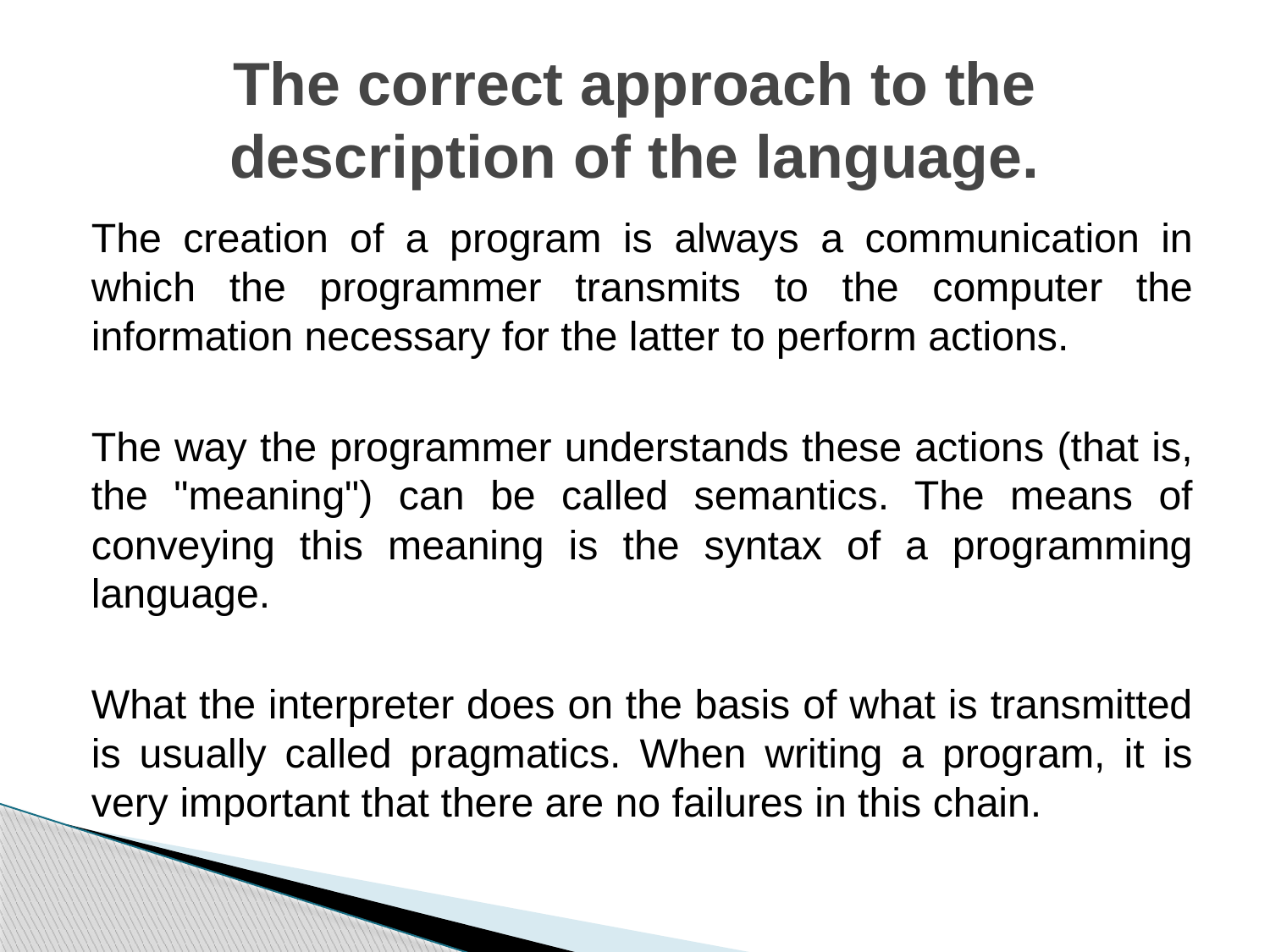

# The correct approach to the description of the language.
The creation of a program is always a communication in which the programmer transmits to the computer the information necessary for the latter to perform actions.

The way the programmer understands these actions (that is, the "meaning") can be called semantics. The means of conveying this meaning is the syntax of a programming language.

What the interpreter does on the basis of what is transmitted is usually called pragmatics. When writing a program, it is very important that there are no failures in this chain.